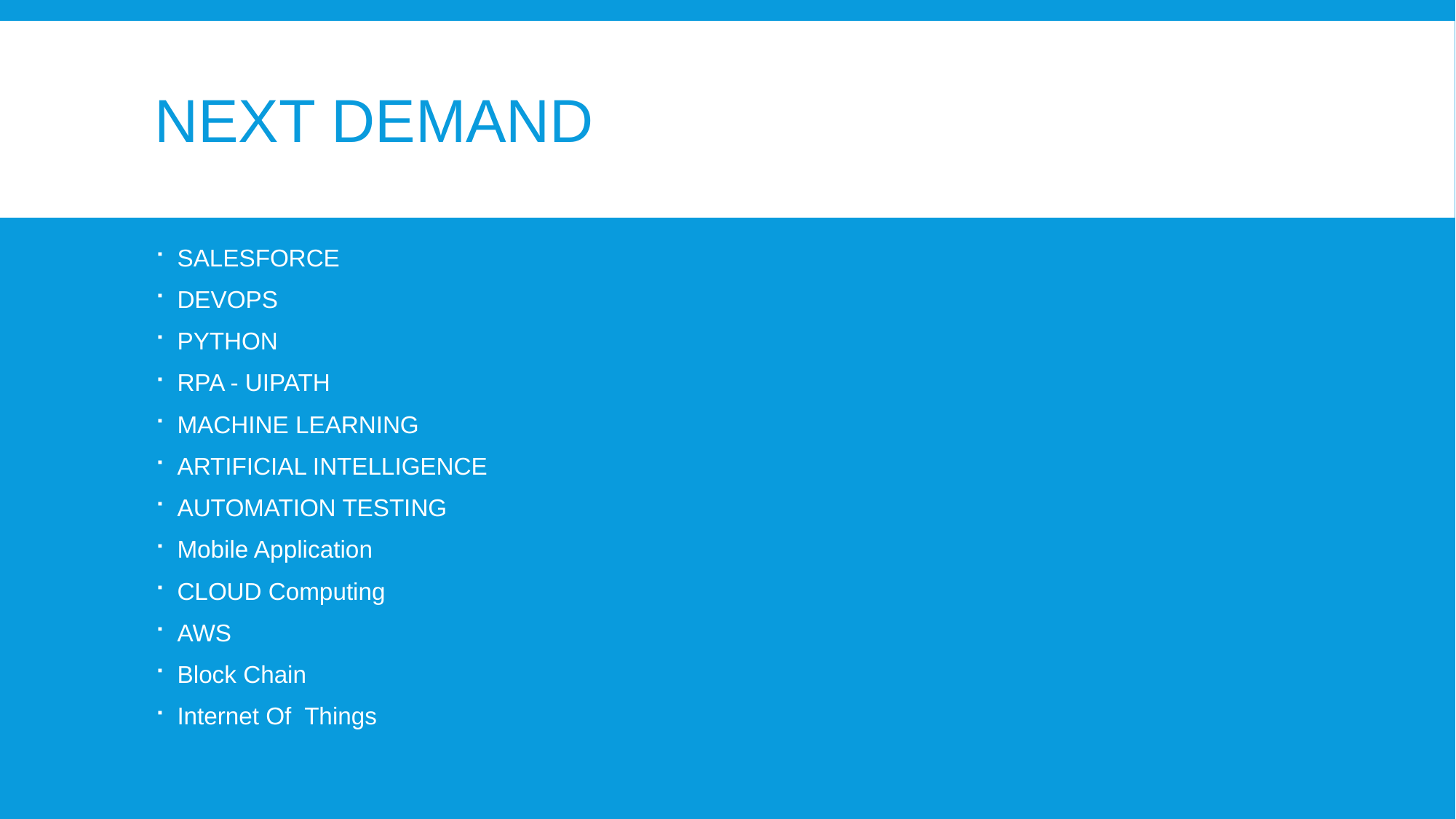

# NEXT DEMAND
SALESFORCE
DEVOPS
PYTHON
RPA - UIPATH
MACHINE LEARNING
ARTIFICIAL INTELLIGENCE
AUTOMATION TESTING
Mobile Application
CLOUD Computing
AWS
Block Chain
Internet Of  Things